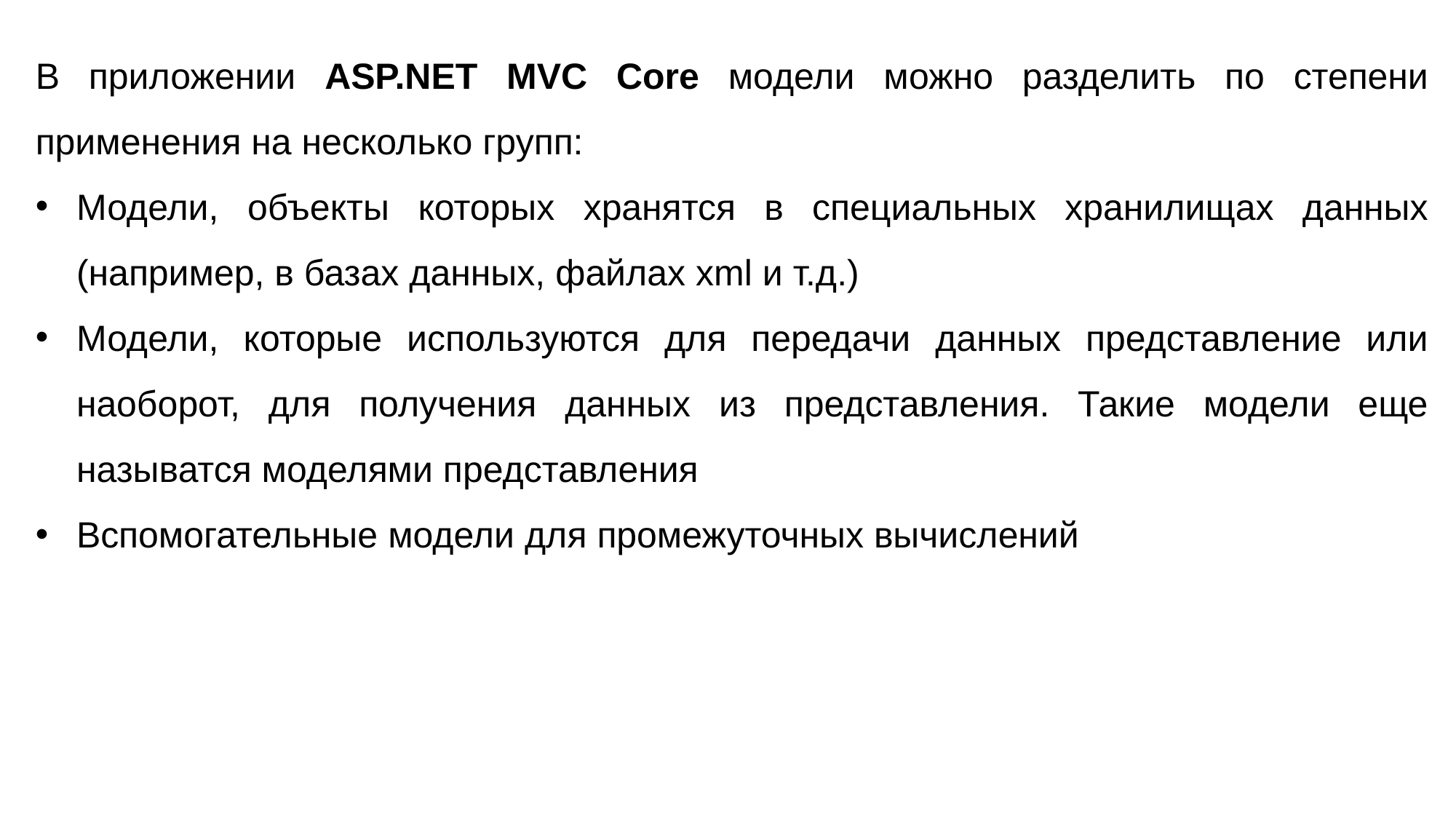

В приложении ASP.NET MVC Core модели можно разделить по степени применения на несколько групп:
Модели, объекты которых хранятся в специальных хранилищах данных (например, в базах данных, файлах xml и т.д.)
Модели, которые используются для передачи данных представление или наоборот, для получения данных из представления. Такие модели еще называтся моделями представления
Вспомогательные модели для промежуточных вычислений